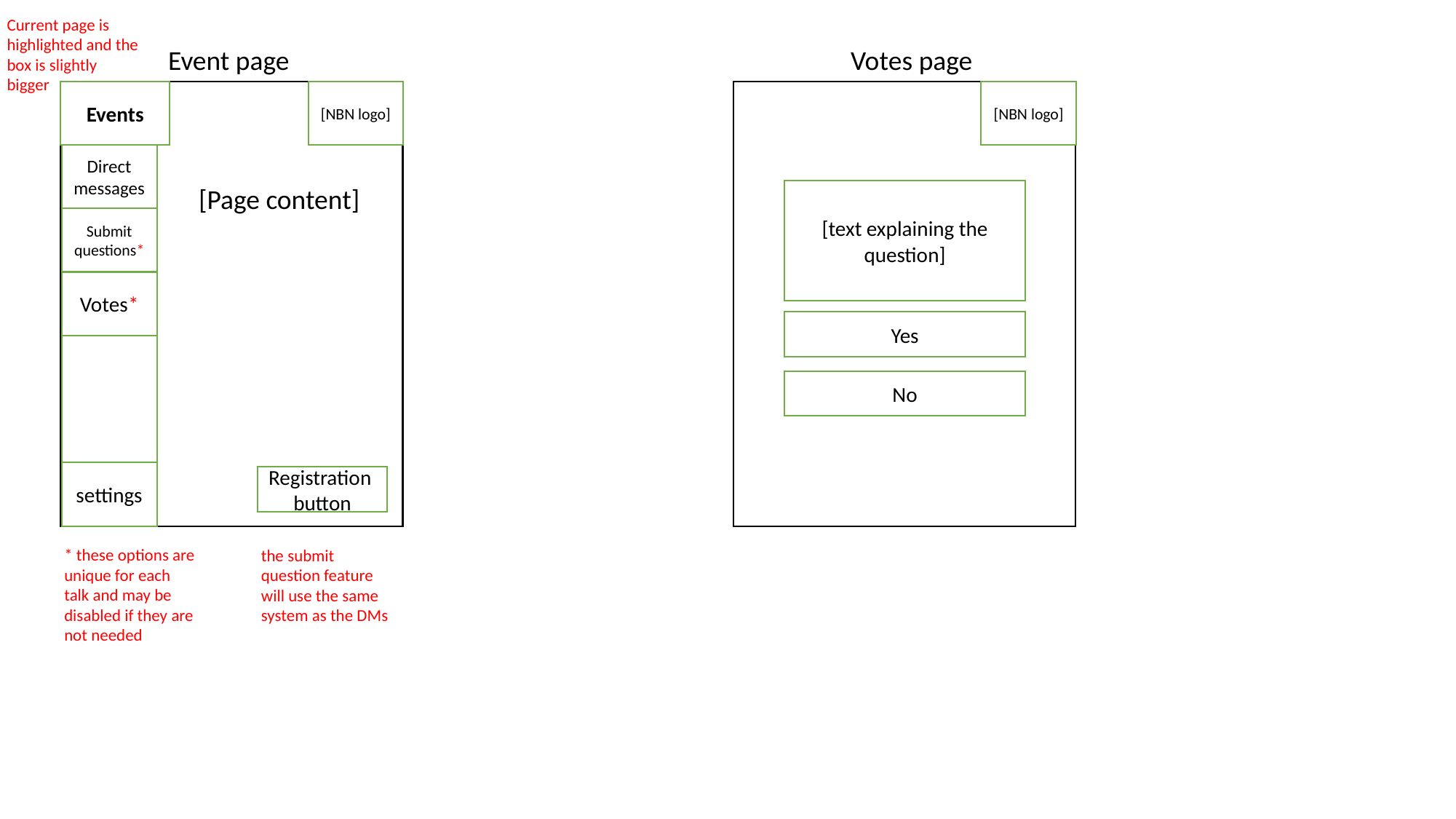

Current page is highlighted and the box is slightly bigger
Votes page
Event page
Events

[NBN logo]

[NBN logo]
Direct messages
[Page content]
[text explaining the question]
Submit questions*
Votes*
Yes

No
settings
Registration  button
* these options are unique for each talk and may be disabled if they are not needed
the submit question feature will use the same system as the DMs